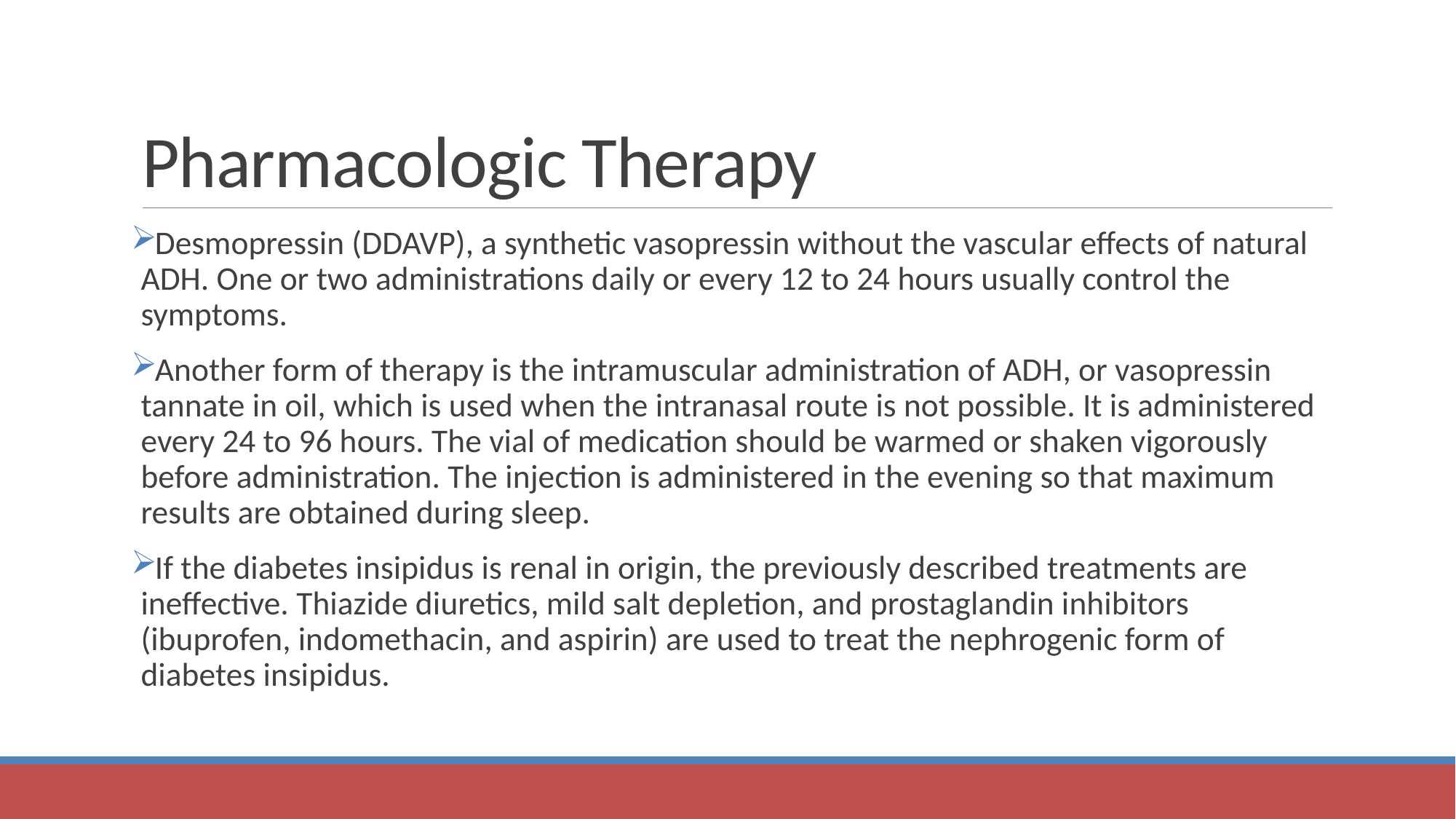

# Pharmacologic Therapy
Desmopressin (DDAVP), a synthetic vasopressin without the vascular effects of natural ADH. One or two administrations daily or every 12 to 24 hours usually control the symptoms.
Another form of therapy is the intramuscular administration of ADH, or vasopressin tannate in oil, which is used when the intranasal route is not possible. It is administered every 24 to 96 hours. The vial of medication should be warmed or shaken vigorously before administration. The injection is administered in the evening so that maximum results are obtained during sleep.
If the diabetes insipidus is renal in origin, the previously described treatments are ineffective. Thiazide diuretics, mild salt depletion, and prostaglandin inhibitors (ibuprofen, indomethacin, and aspirin) are used to treat the nephrogenic form of diabetes insipidus.